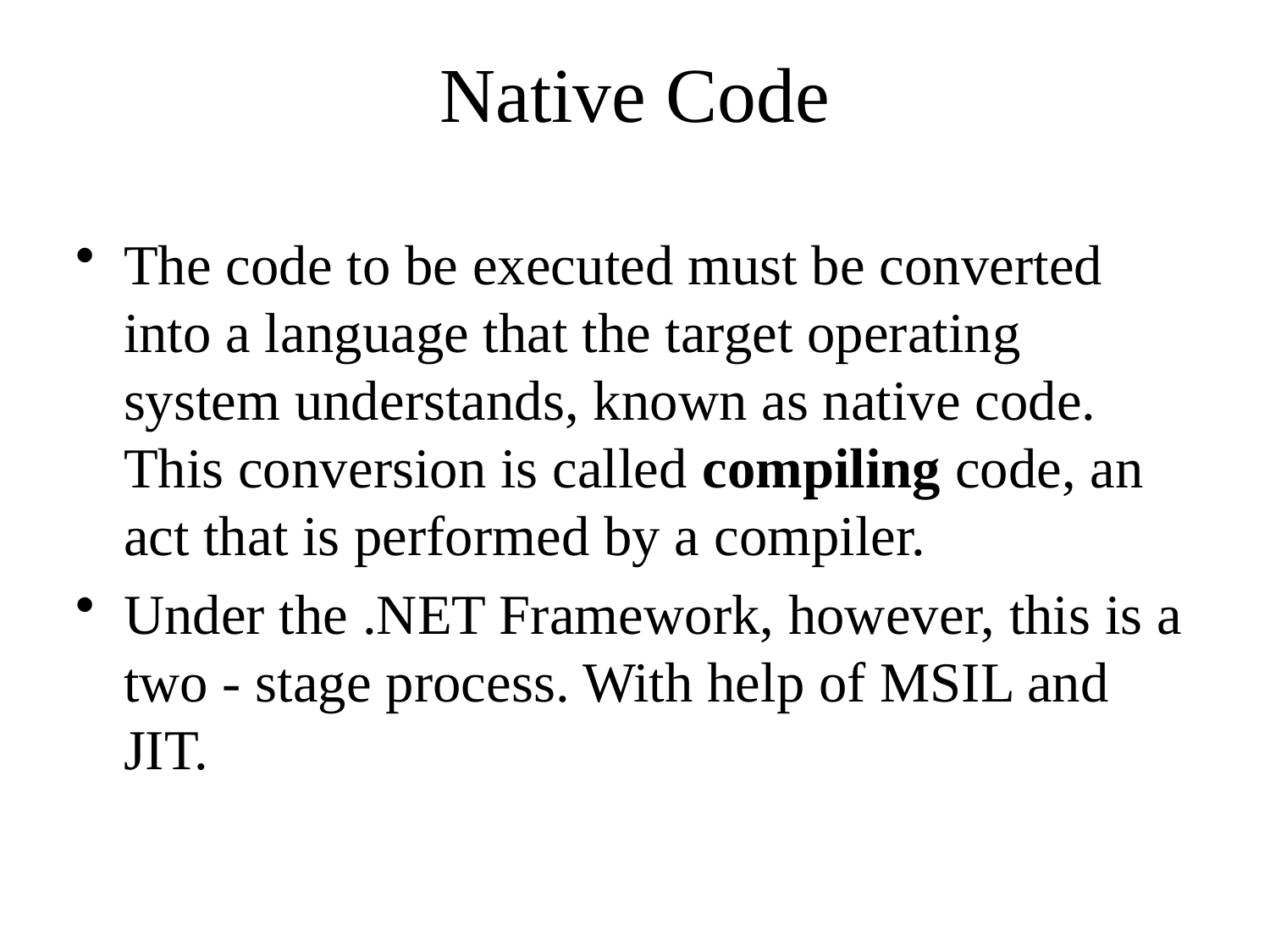

# Native Code
The code to be executed must be converted into a language that the target operating system understands, known as native code. This conversion is called compiling code, an act that is performed by a compiler.
Under the .NET Framework, however, this is a two - stage process. With help of MSIL and JIT.